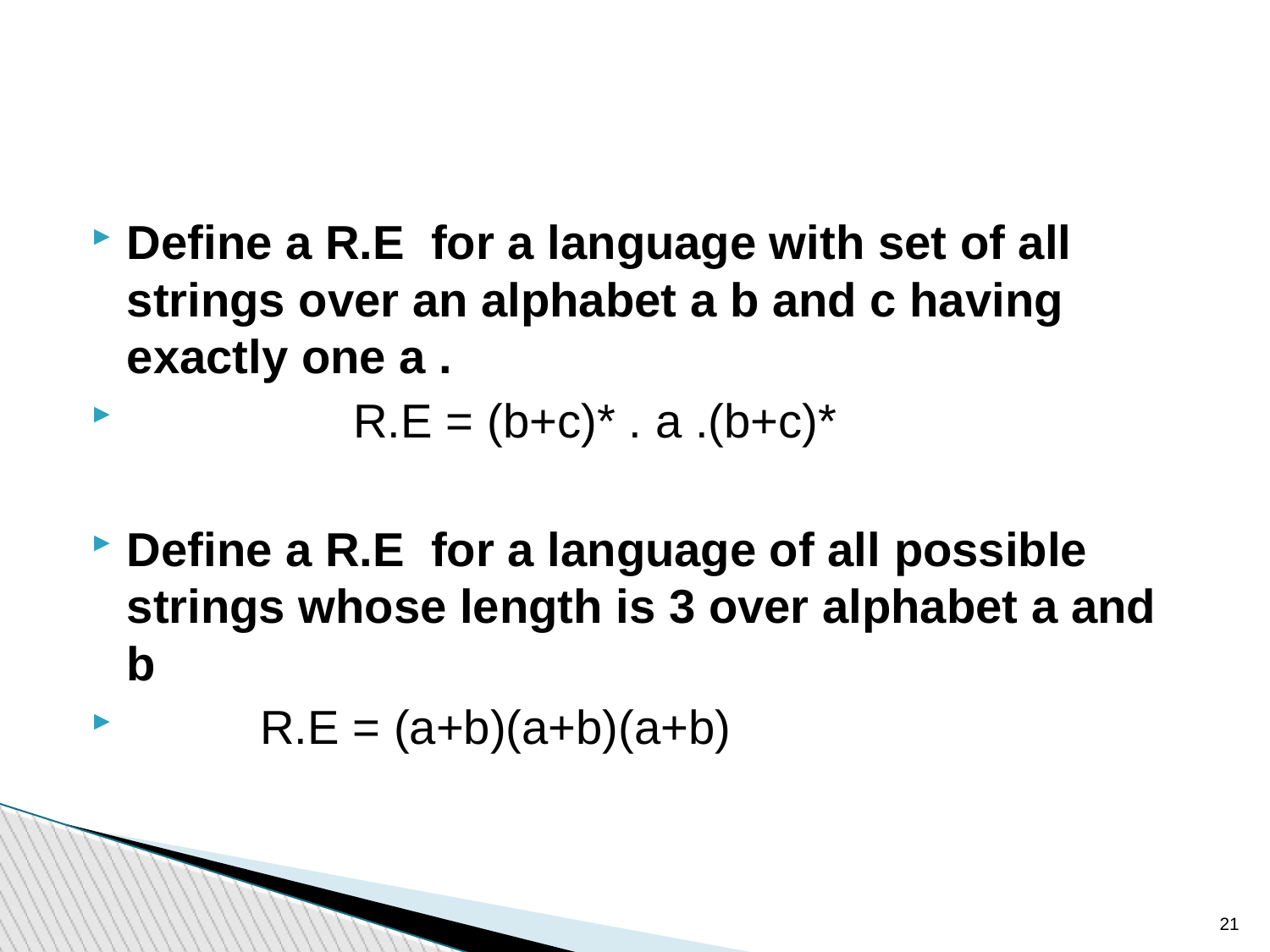

Define a R.E  for a language with set of all strings over an alphabet a b and c having exactly one a .
                 R.E = (b+c)* . a .(b+c)*

Define a R.E  for a language of all possible strings whose length is 3 over alphabet a and b
          R.E = (a+b)(a+b)(a+b)

21